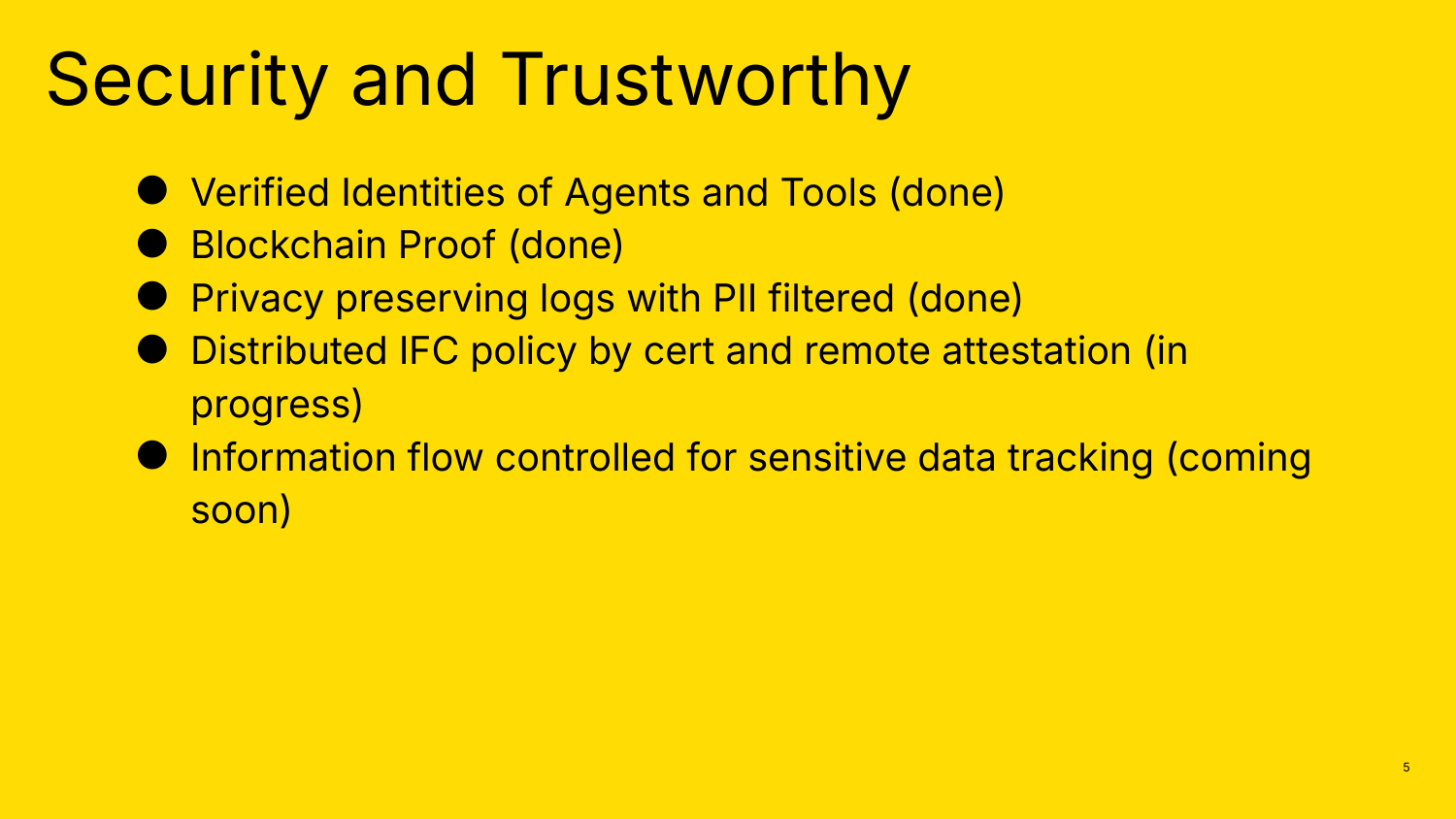

# Security and Trustworthy
Verified Identities of Agents and Tools (done)
Blockchain Proof (done)
Privacy preserving logs with PII filtered (done)
Distributed IFC policy by cert and remote attestation (in progress)
Information flow controlled for sensitive data tracking (coming soon)
5